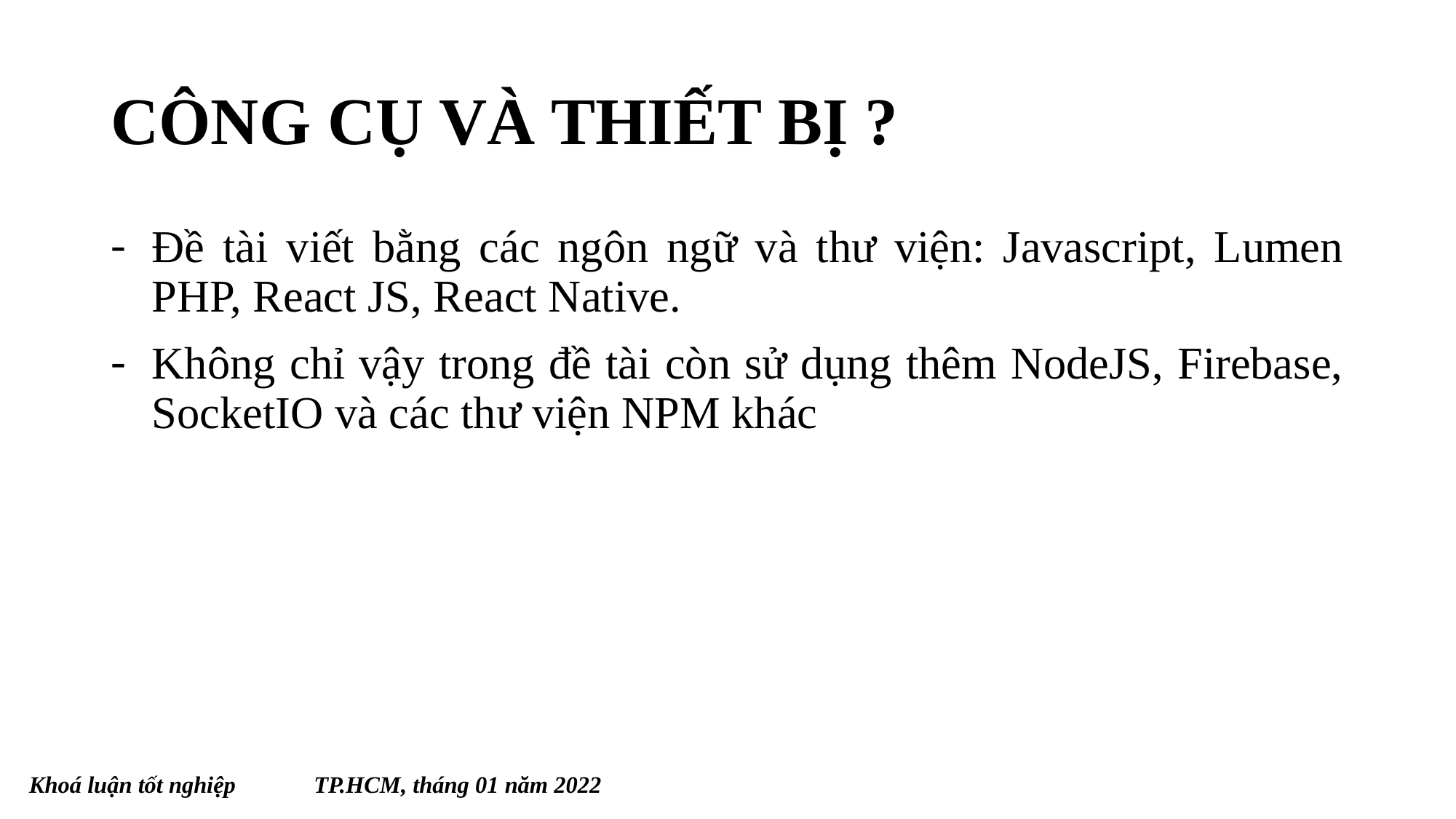

# CÔNG CỤ VÀ THIẾT BỊ ?
Đề tài viết bằng các ngôn ngữ và thư viện: Javascript, Lumen PHP, React JS, React Native.
Không chỉ vậy trong đề tài còn sử dụng thêm NodeJS, Firebase, SocketIO và các thư viện NPM khác
Khoá luận tốt nghiệp 								TP.HCM, tháng 01 năm 2022